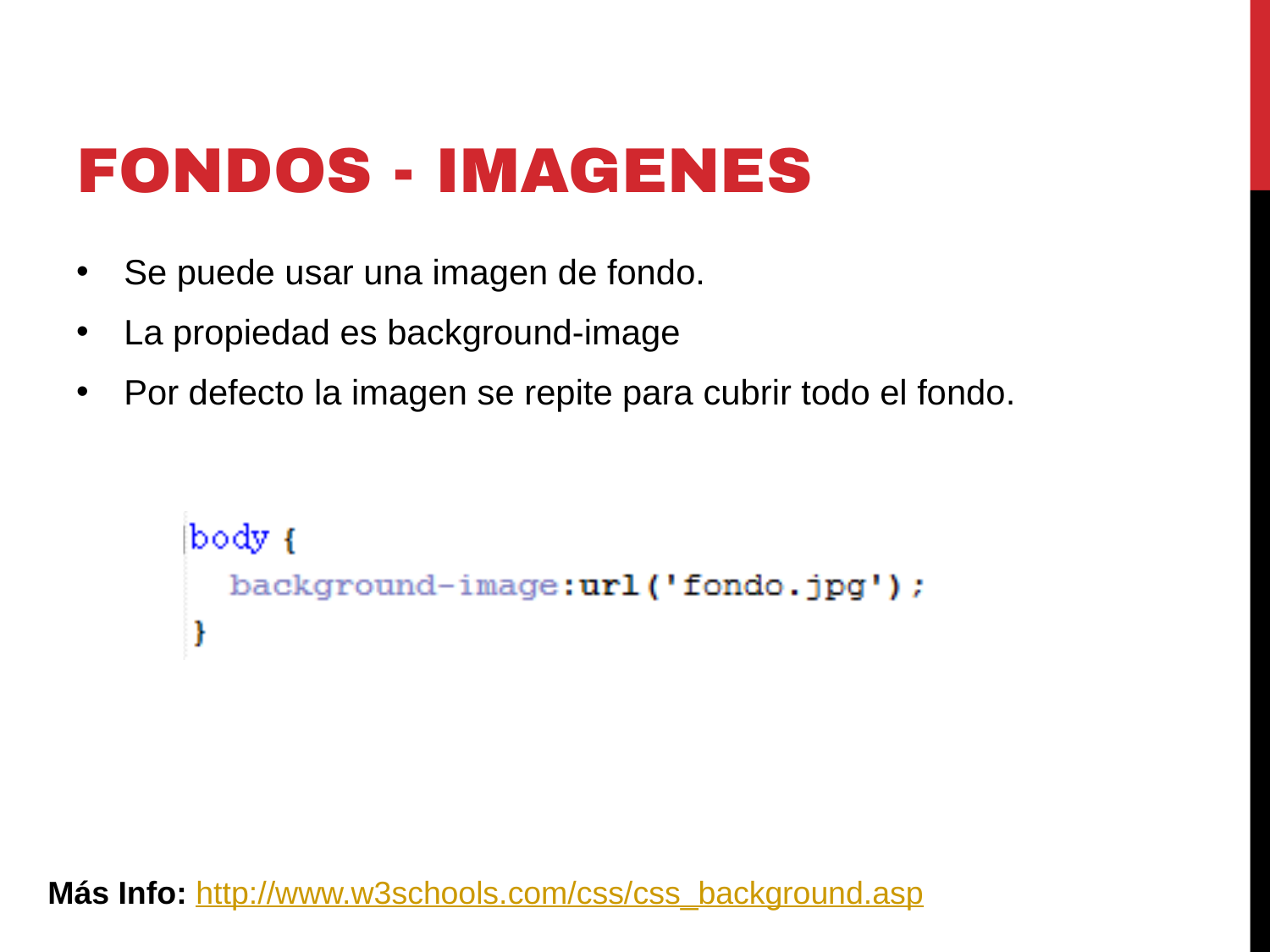

# Fondos - Imagenes
Se puede usar una imagen de fondo.
La propiedad es background-image
Por defecto la imagen se repite para cubrir todo el fondo.

Más Info: http://www.w3schools.com/css/css_background.asp